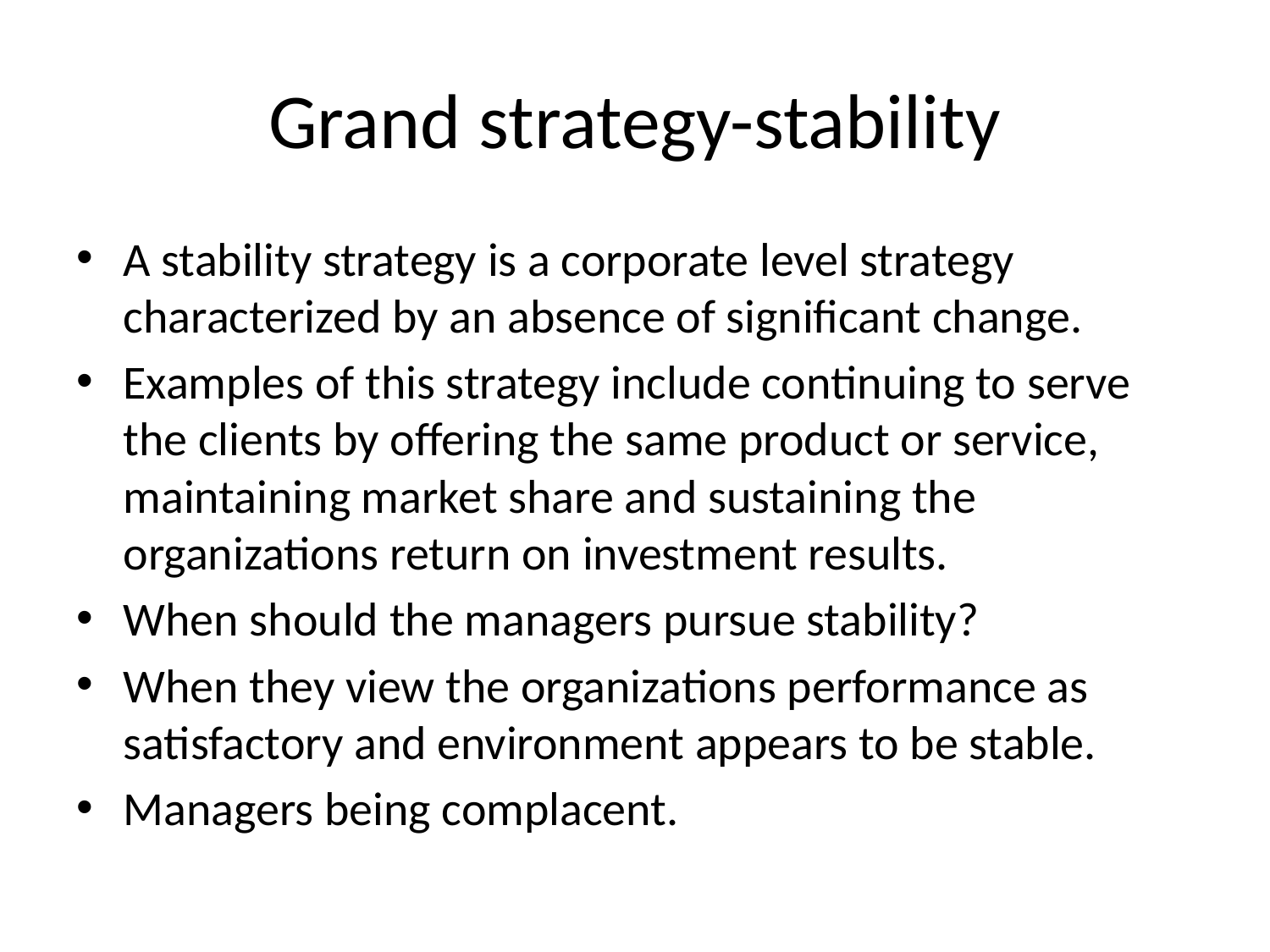

# Grand strategy-stability
A stability strategy is a corporate level strategy characterized by an absence of significant change.
Examples of this strategy include continuing to serve the clients by offering the same product or service, maintaining market share and sustaining the organizations return on investment results.
When should the managers pursue stability?
When they view the organizations performance as satisfactory and environment appears to be stable.
Managers being complacent.